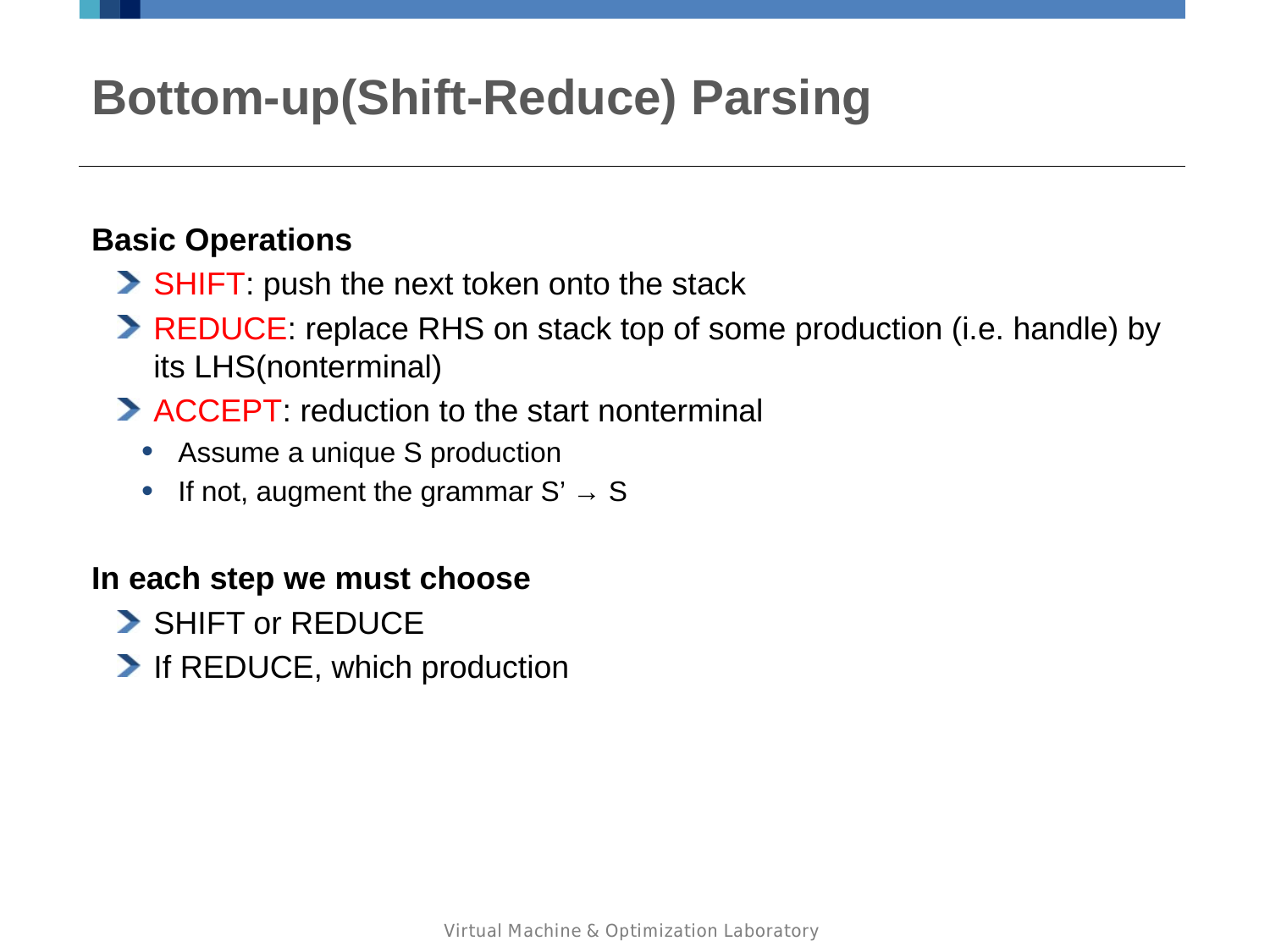

# Bottom-up(Shift-Reduce) Parsing
Basic Operations
SHIFT: push the next token onto the stack
REDUCE: replace RHS on stack top of some production (i.e. handle) by its LHS(nonterminal)
ACCEPT: reduction to the start nonterminal
Assume a unique S production
If not, augment the grammar S’ → S

In each step we must choose
SHIFT or REDUCE
If REDUCE, which production